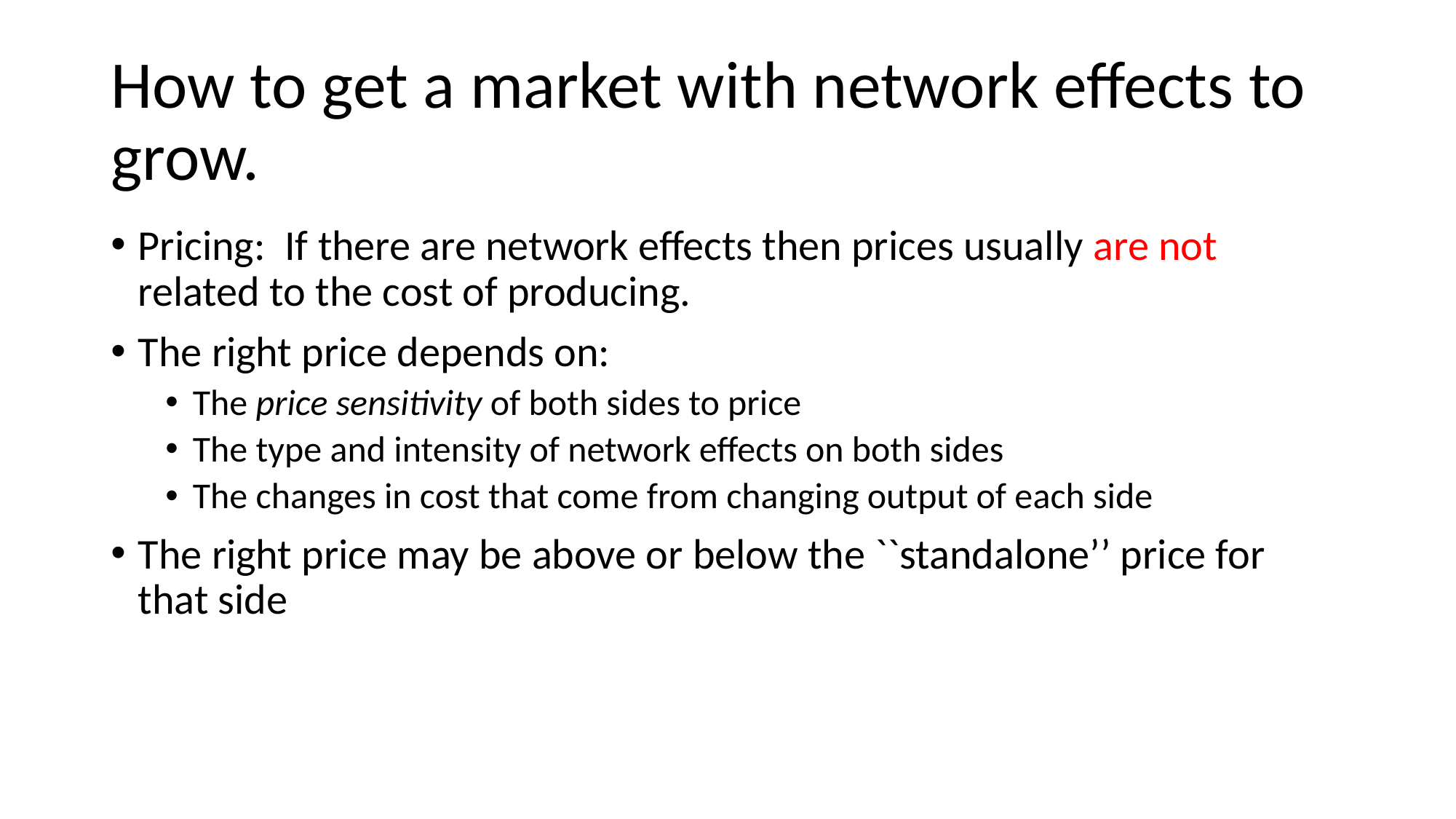

# How to get a market with network effects to grow.
Pricing:  If there are network effects then prices usually are not related to the cost of producing.
The right price depends on:
The price sensitivity of both sides to price
The type and intensity of network effects on both sides
The changes in cost that come from changing output of each side
The right price may be above or below the ``standalone’’ price for that side